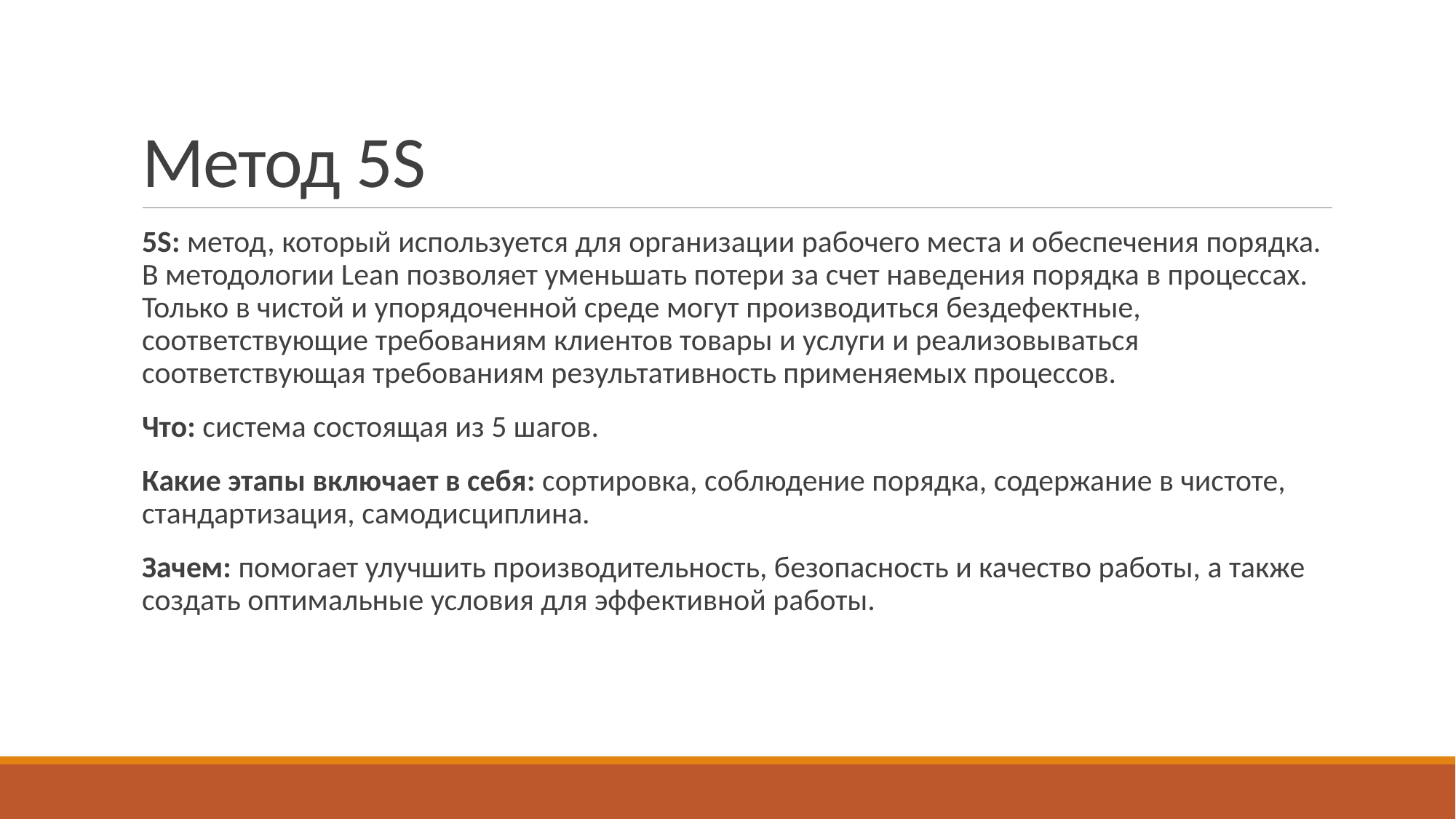

# Метод 5S
5S: метод, который используется для организации рабочего места и обеспечения порядка. В методологии Lean позволяет уменьшать потери за счет наведения порядка в процессах. Только в чистой и упорядоченной среде могут производиться бездефектные, соответствующие требованиям клиентов товары и услуги и реализовываться соответствующая требованиям результативность применяемых процессов.
Что: система состоящая из 5 шагов.
Какие этапы включает в себя: сортировка, соблюдение порядка, содержание в чистоте, стандартизация, самодисциплина.
Зачем: помогает улучшить производительность, безопасность и качество работы, а также создать оптимальные условия для эффективной работы.